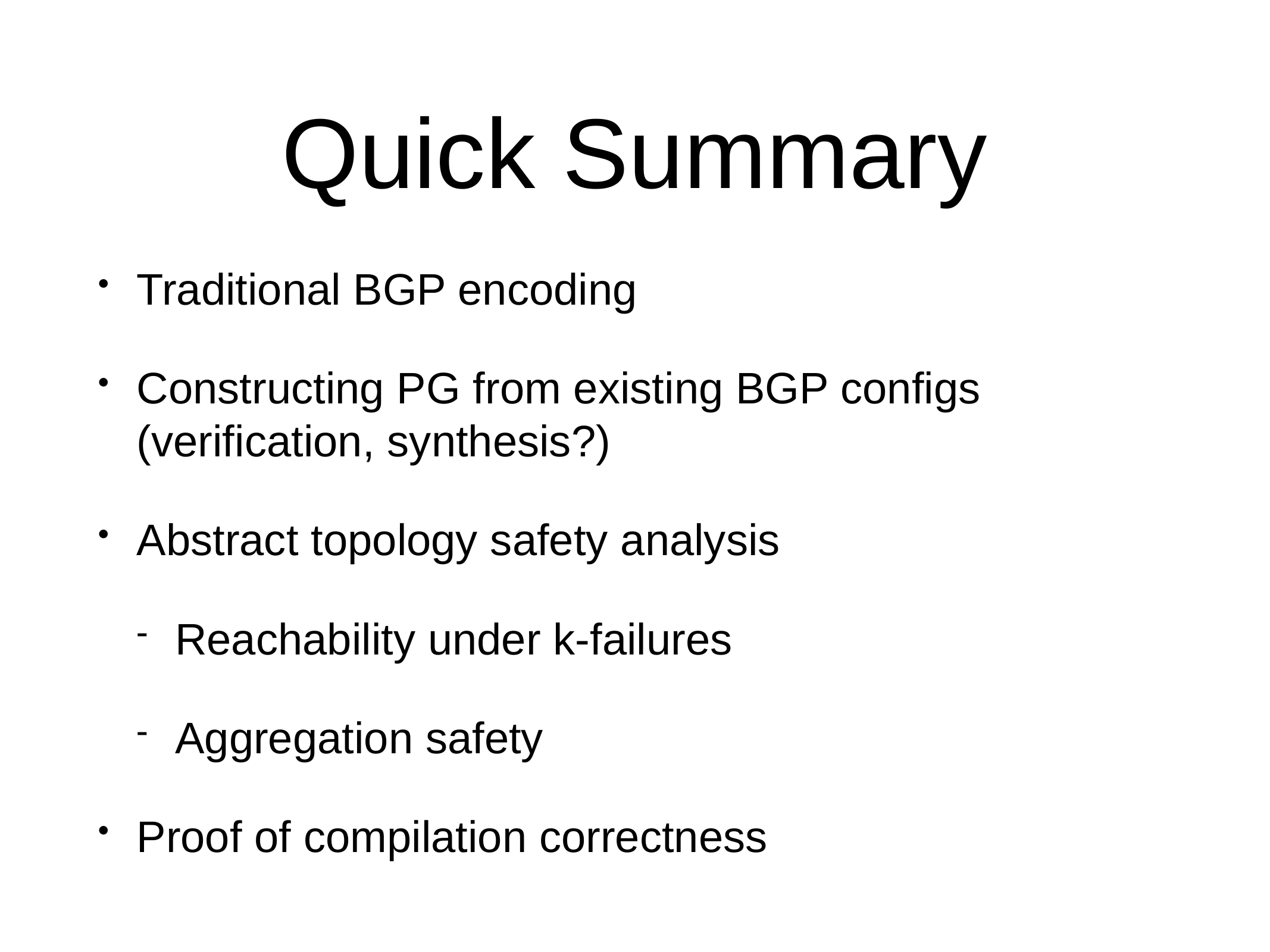

# Quick Summary
Traditional BGP encoding
Constructing PG from existing BGP configs (verification, synthesis?)
Abstract topology safety analysis
Reachability under k-failures
Aggregation safety
Proof of compilation correctness